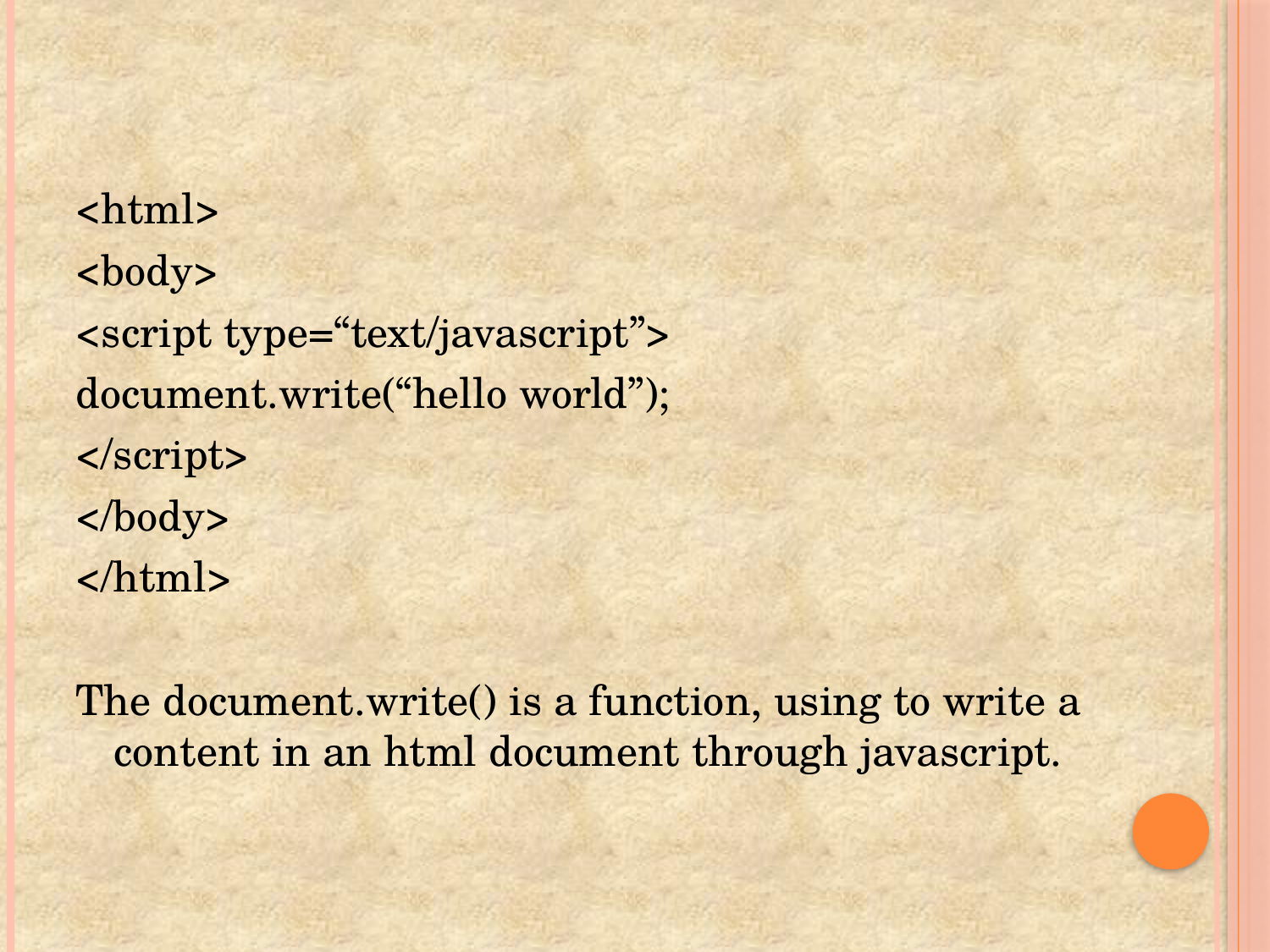

<html>
<body>
<script type=“text/javascript”>
document.write(“hello world”);
</script>
</body>
</html>

The document.write() is a function, using to write a content in an html document through javascript.